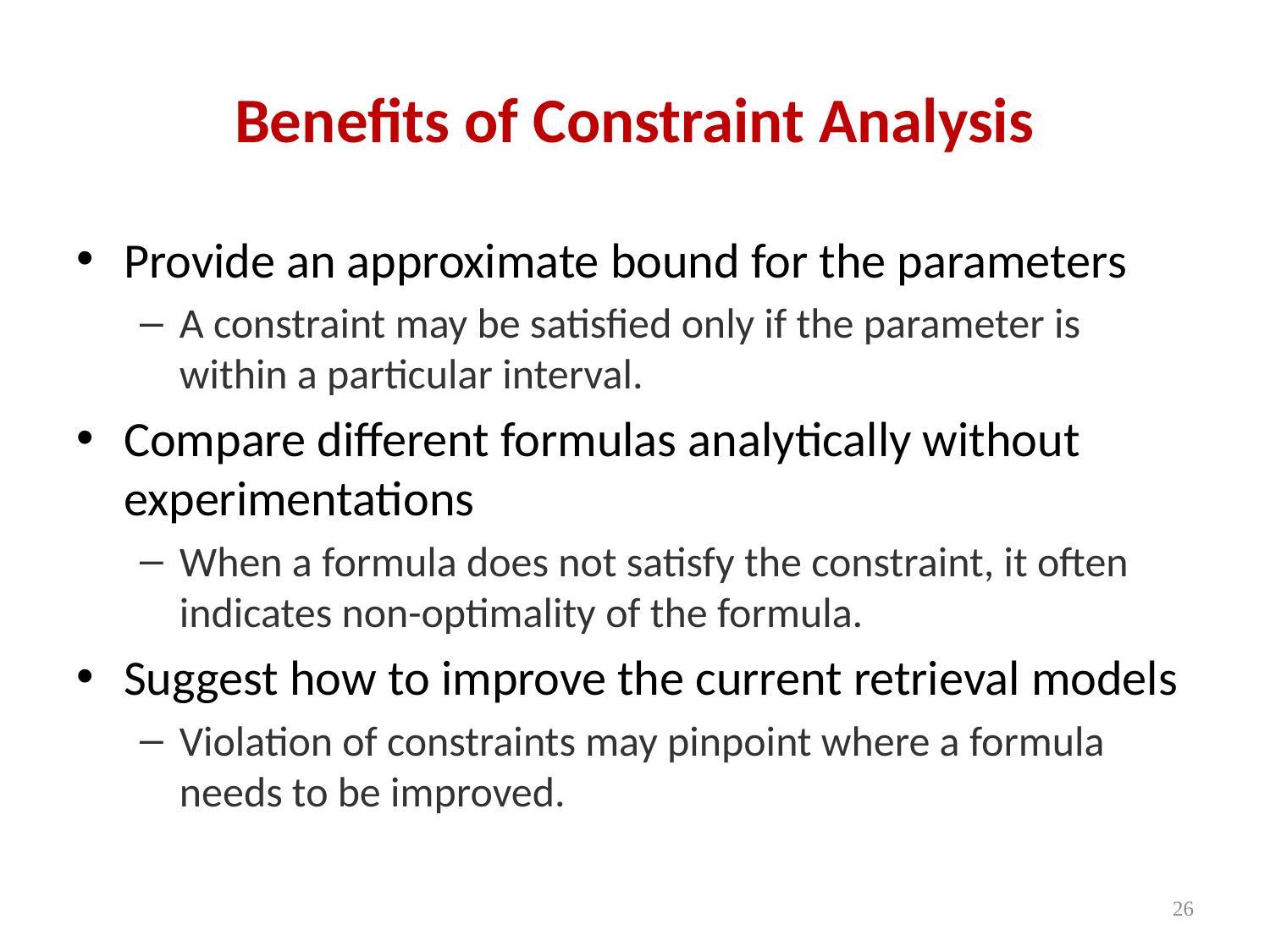

# Benefits of Constraint Analysis
Provide an approximate bound for the parameters
A constraint may be satisfied only if the parameter is within a particular interval.
Compare different formulas analytically without experimentations
When a formula does not satisfy the constraint, it often indicates non-optimality of the formula.
Suggest how to improve the current retrieval models
Violation of constraints may pinpoint where a formula needs to be improved.
26